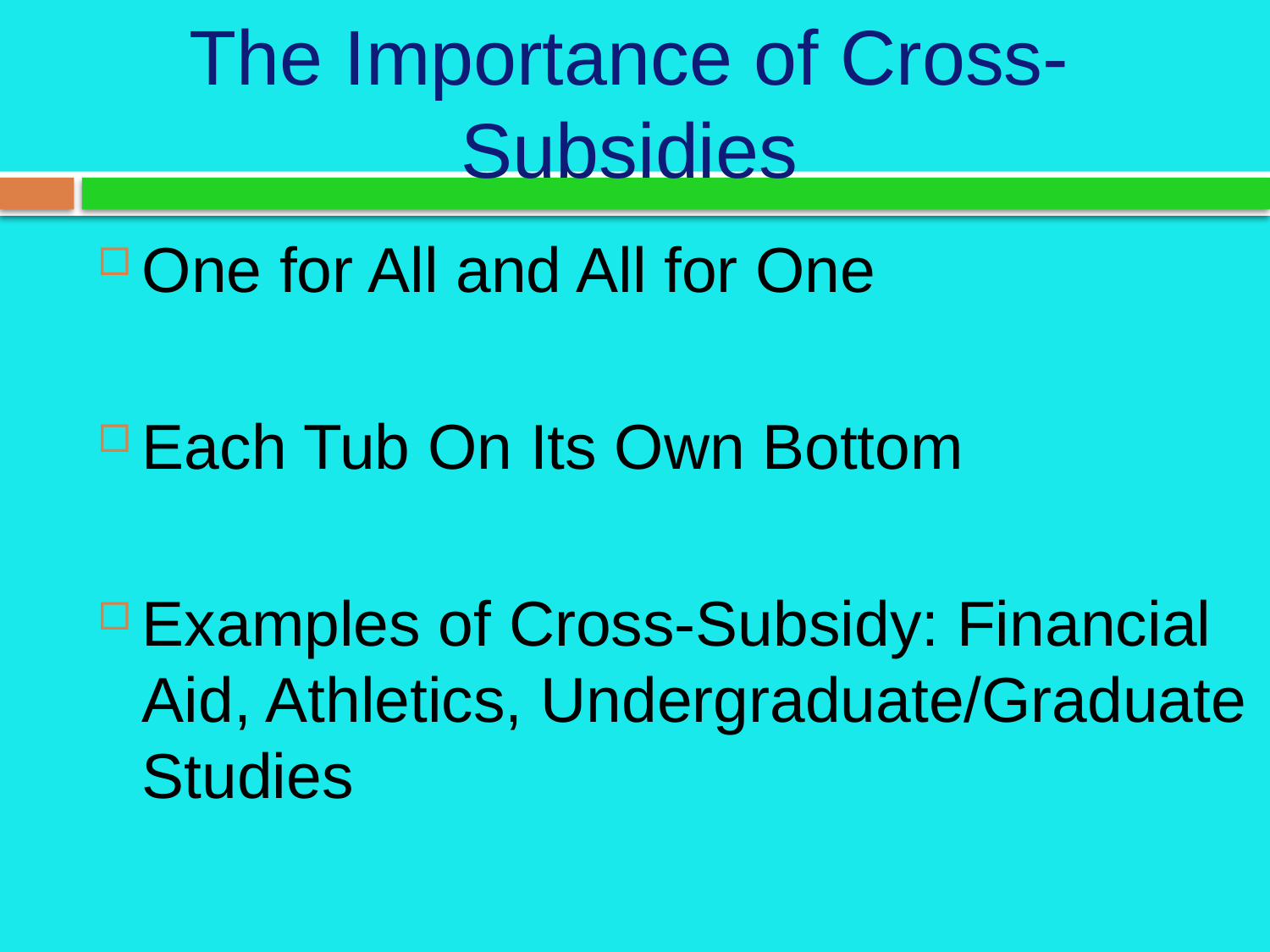

# The Importance of Cross-Subsidies
One for All and All for One

Each Tub On Its Own Bottom

Examples of Cross-Subsidy: Financial Aid, Athletics, Undergraduate/Graduate Studies